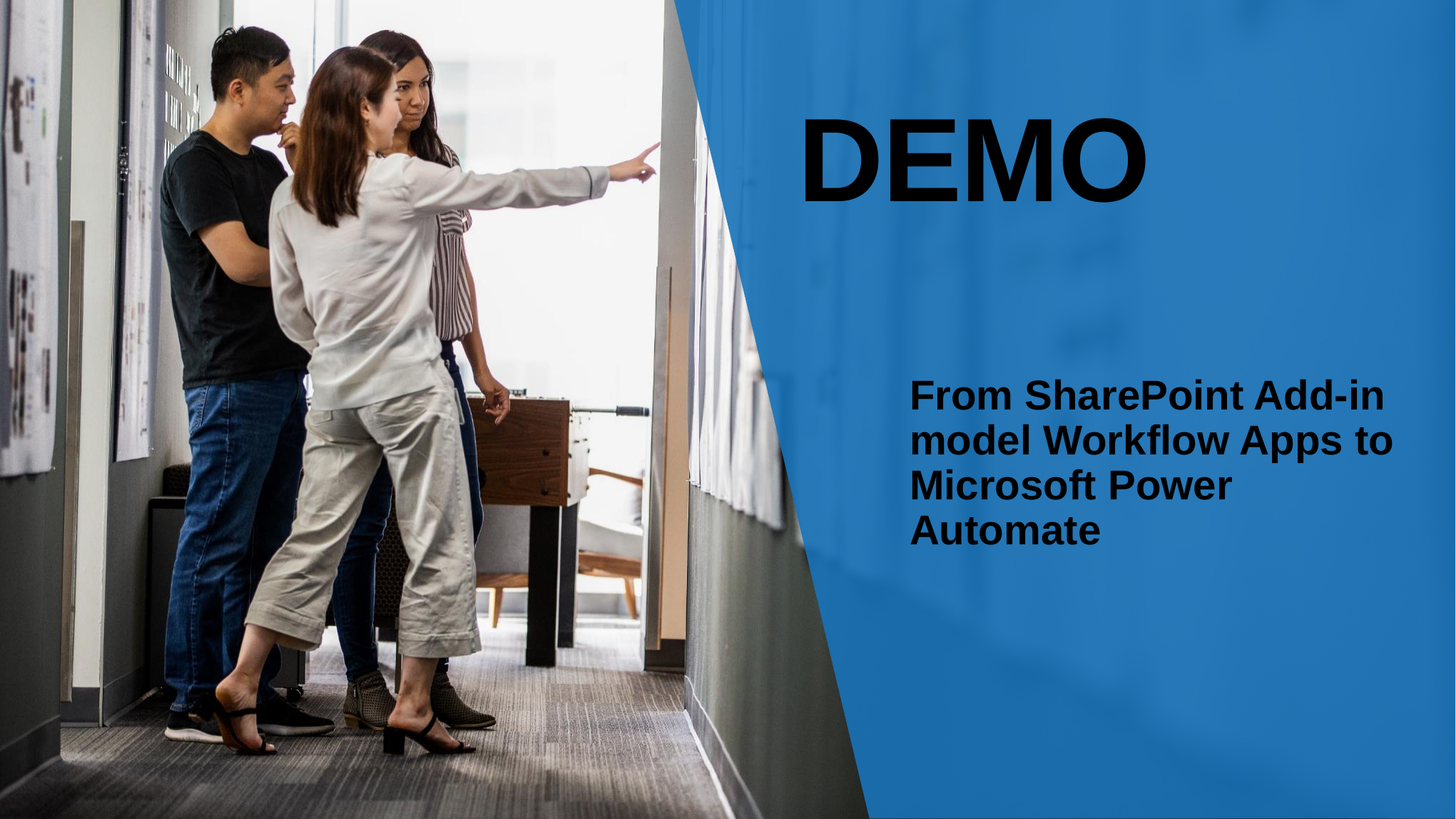

# DEMO
From SharePoint Add-in model Workflow Apps to Microsoft Power Automate